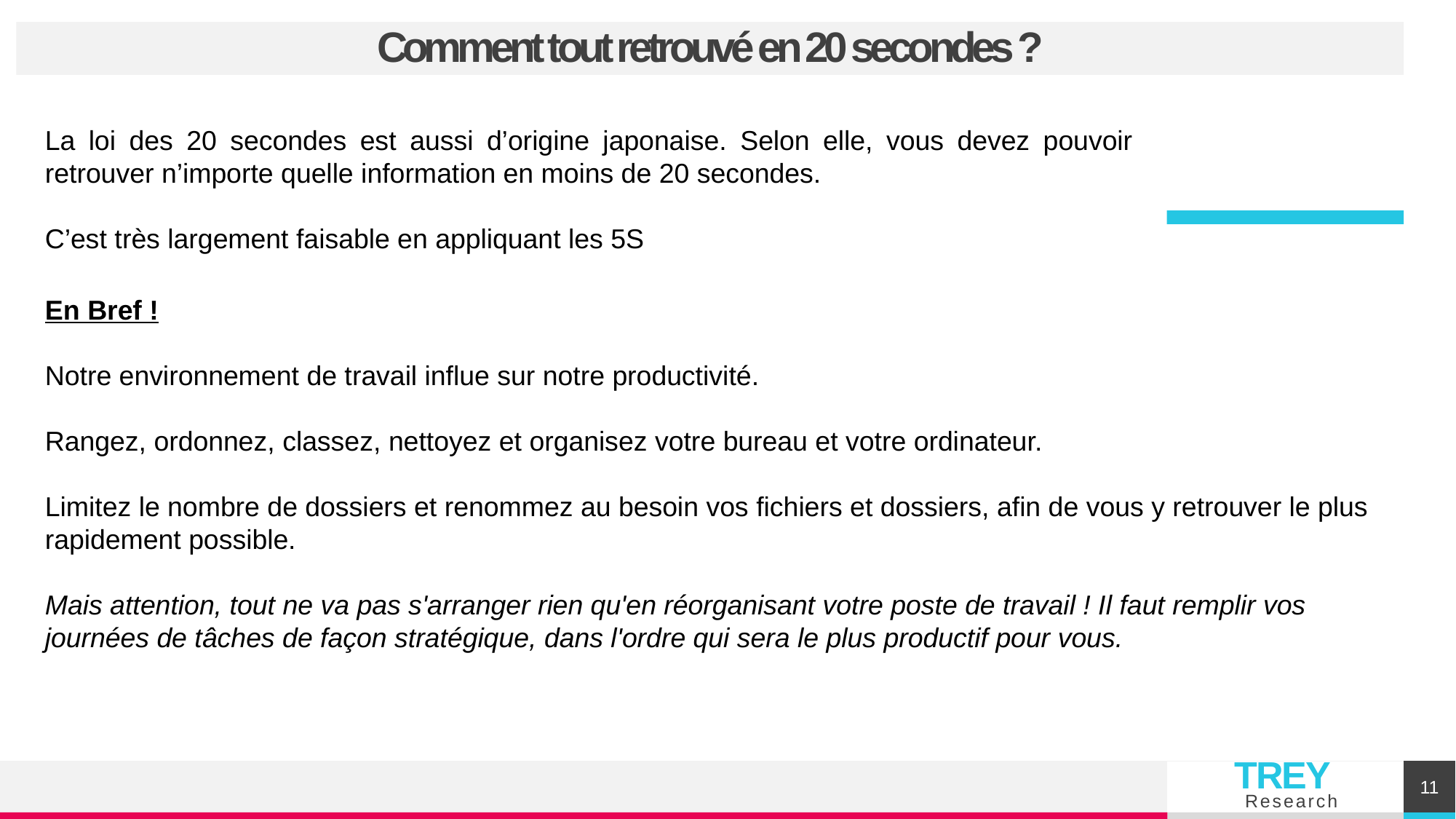

# Comment tout retrouvé en 20 secondes ?
La loi des 20 secondes est aussi d’origine japonaise. Selon elle, vous devez pouvoir retrouver n’importe quelle information en moins de 20 secondes.

C’est très largement faisable en appliquant les 5S
En Bref !

Notre environnement de travail influe sur notre productivité.

Rangez, ordonnez, classez, nettoyez et organisez votre bureau et votre ordinateur.

Limitez le nombre de dossiers et renommez au besoin vos fichiers et dossiers, afin de vous y retrouver le plus rapidement possible.

Mais attention, tout ne va pas s'arranger rien qu'en réorganisant votre poste de travail ! Il faut remplir vos journées de tâches de façon stratégique, dans l'ordre qui sera le plus productif pour vous.

11